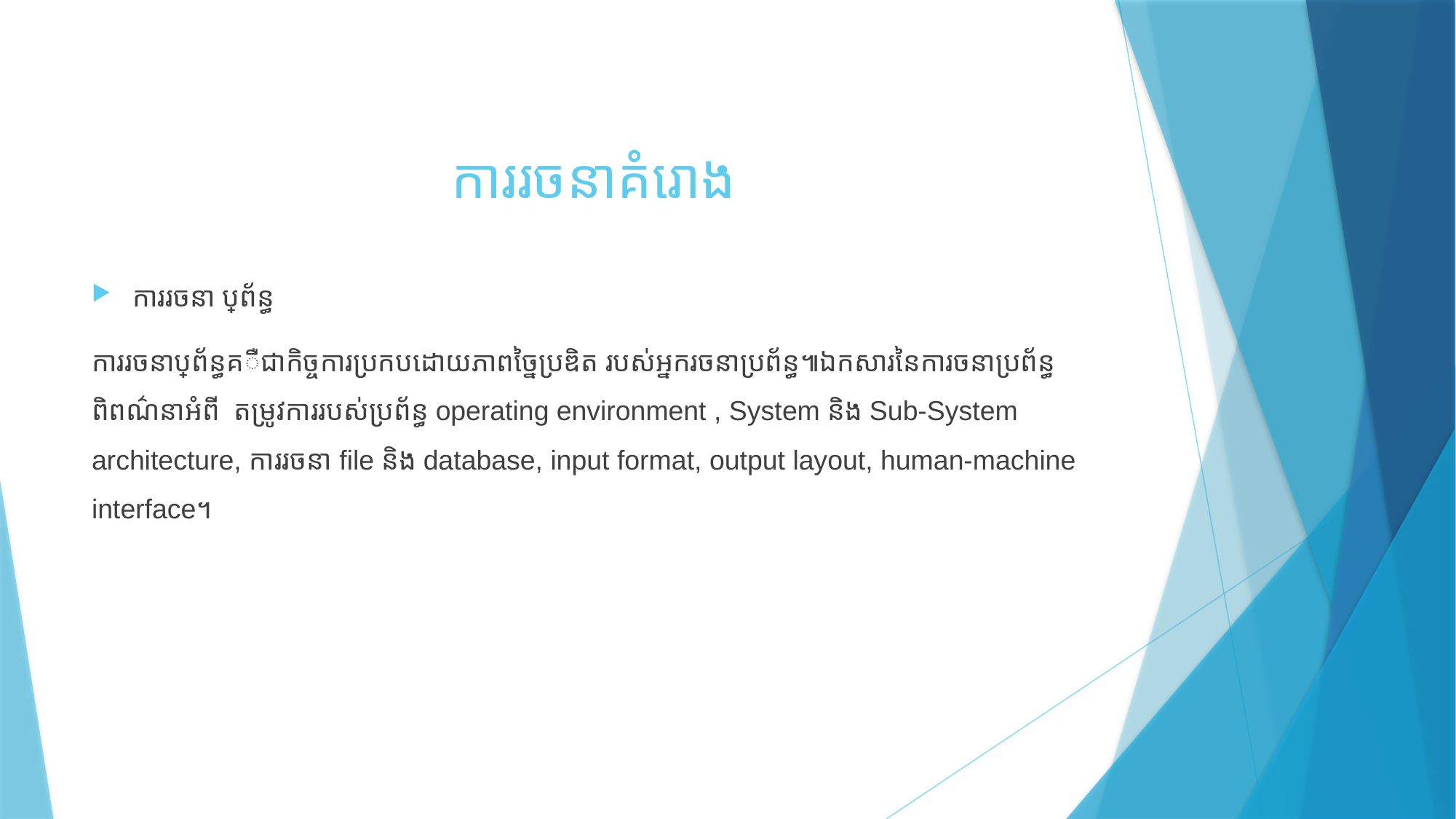

# ការរចនាគំរោង
ការរចនា ប្រព័ន្ធ
ការរចនាប្រព័ន្ធគឺជាកិច្ចការប្រកបដោយភាពច្នៃប្រឌិត របស់អ្នករចនាប្រព័ន្ធ៕ឯកសារនៃការចនាប្រព័ន្ធ ពិពណ៌នាអំពី  តម្រូវការរបស់ប្រព័ន្ធ operating environment , System និង Sub-System architecture, ការរចនា file និង database, input format, output layout, human-machine interface។